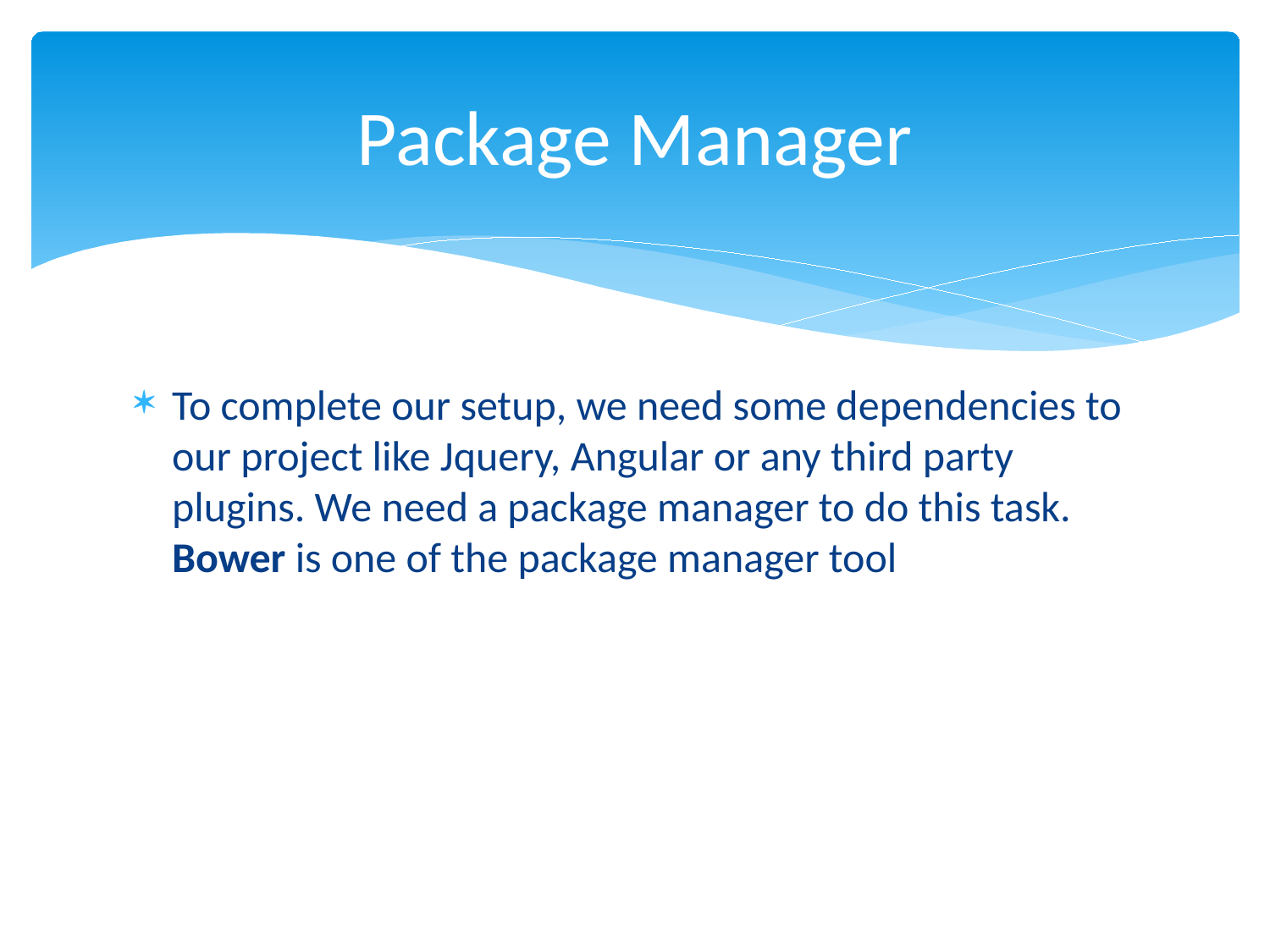

# Package Manager
To complete our setup, we need some dependencies to our project like Jquery, Angular or any third party plugins. We need a package manager to do this task. Bower is one of the package manager tool